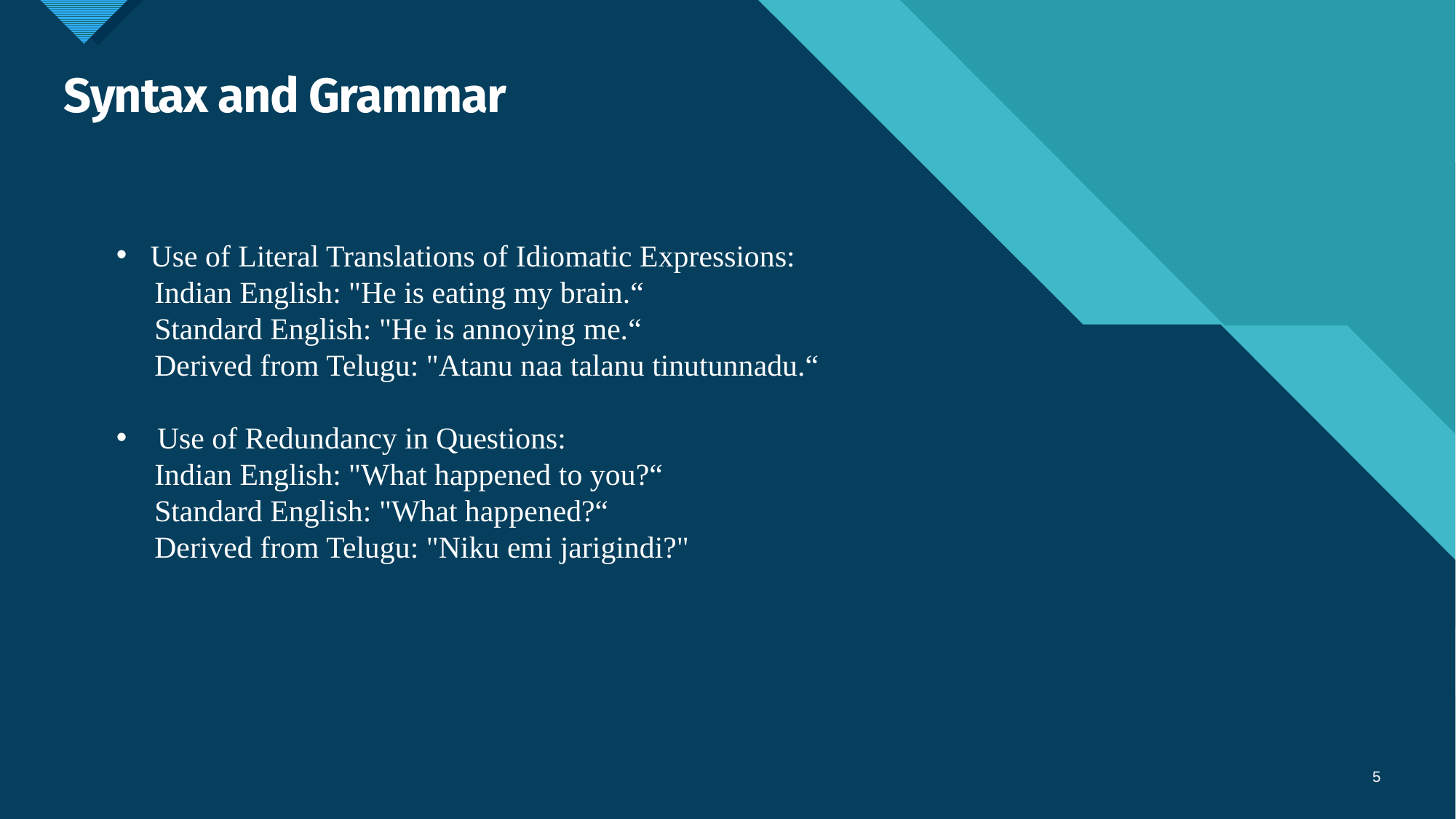

# Syntax and Grammar

Use of Literal Translations of Idiomatic Expressions:
     Indian English: "He is eating my brain.“
     Standard English: "He is annoying me.“
     Derived from Telugu: "Atanu naa talanu tinutunnadu.“

Use of Redundancy in Questions:
     Indian English: "What happened to you?“
     Standard English: "What happened?“
     Derived from Telugu: "Niku emi jarigindi?"

5